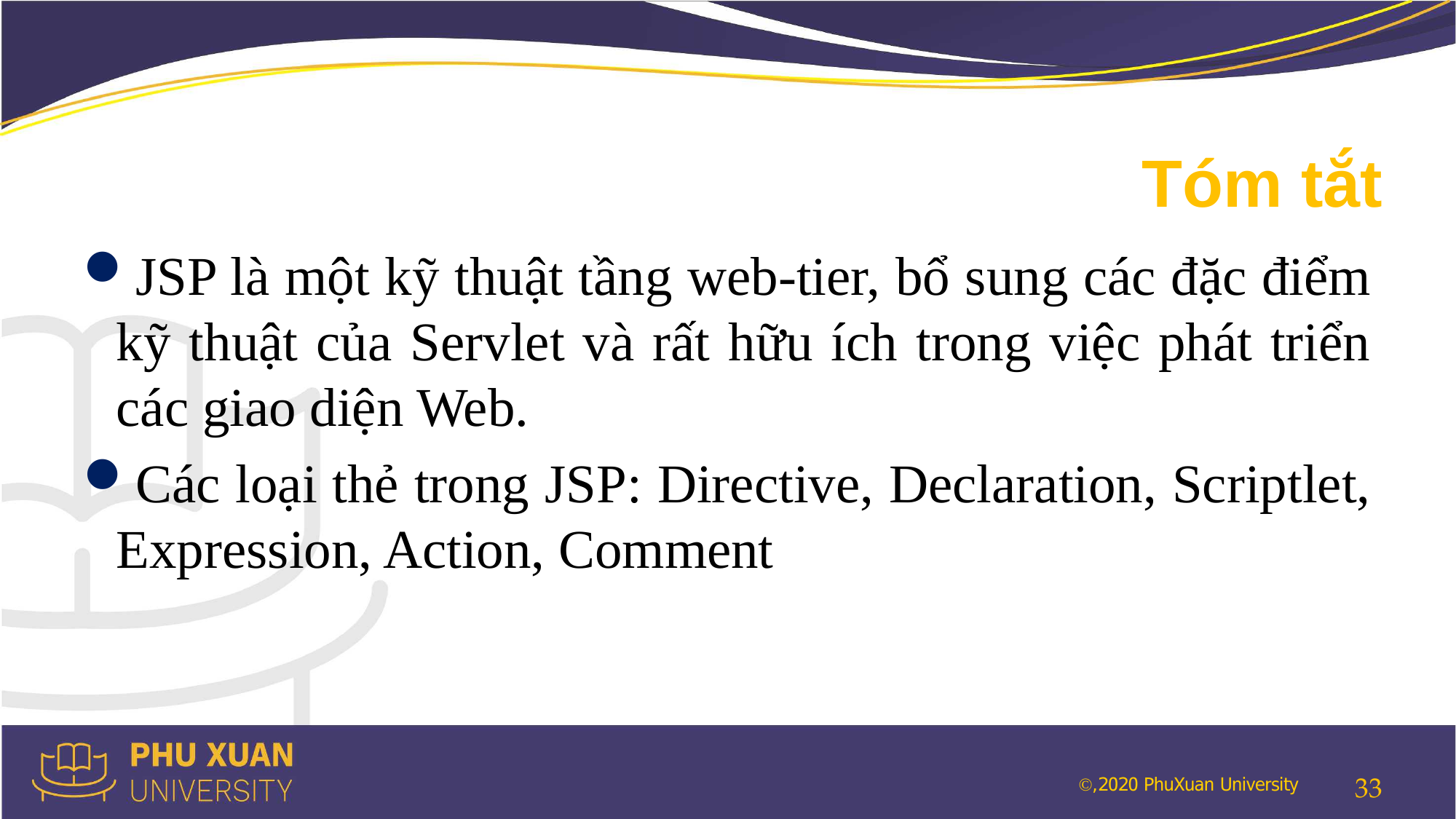

# Tóm tắt
JSP là một kỹ thuật tầng web-tier, bổ sung các đặc điểm kỹ thuật của Servlet và rất hữu ích trong việc phát triển các giao diện Web.
Các loại thẻ trong JSP: Directive, Declaration, Scriptlet, Expression, Action, Comment

33